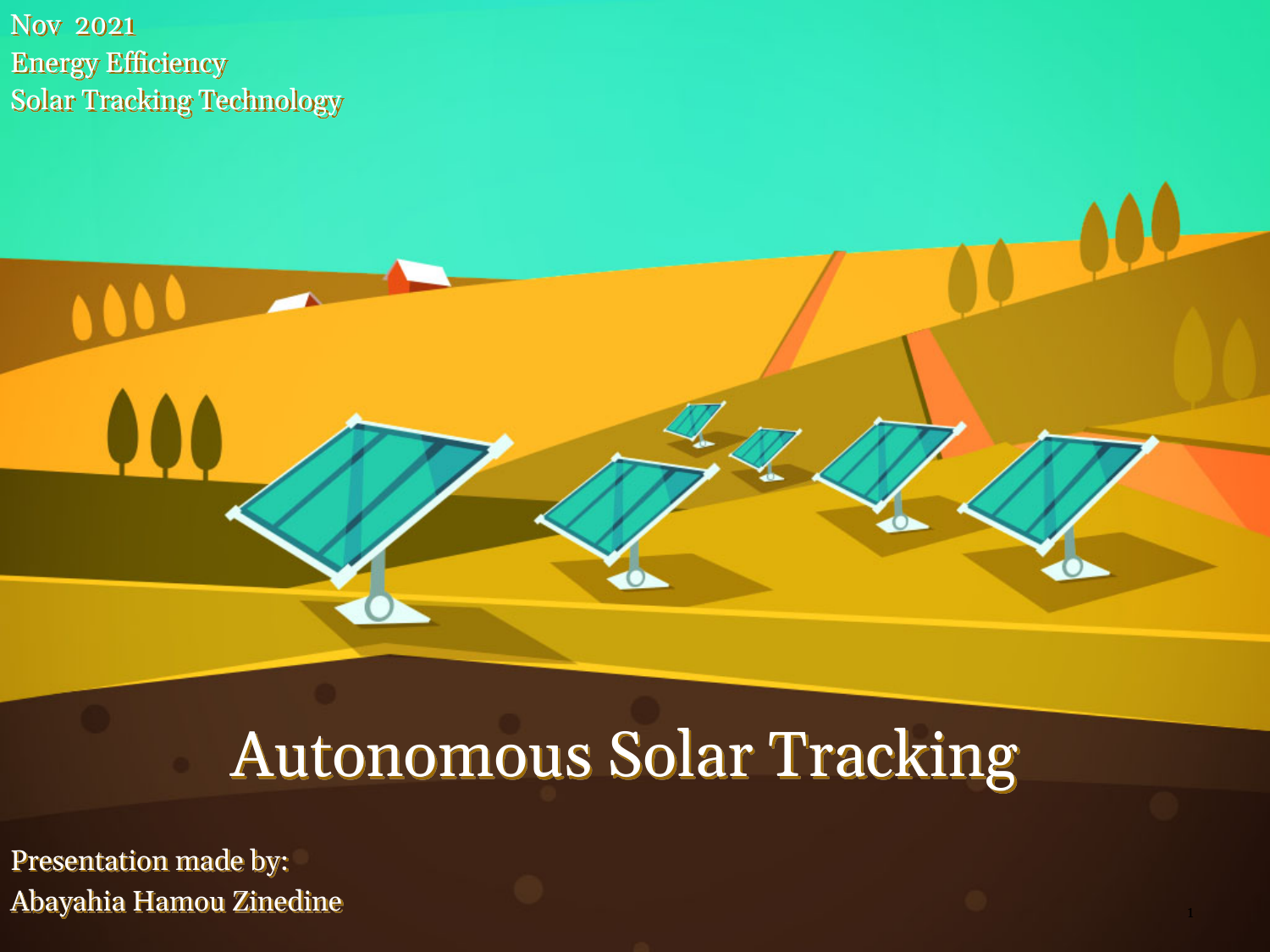

Nov  2021
Energy Efficiency
Solar Tracking Technology

Autonomous Solar Tracking
Presentation made by:
Abayahia Hamou Zinedine

1